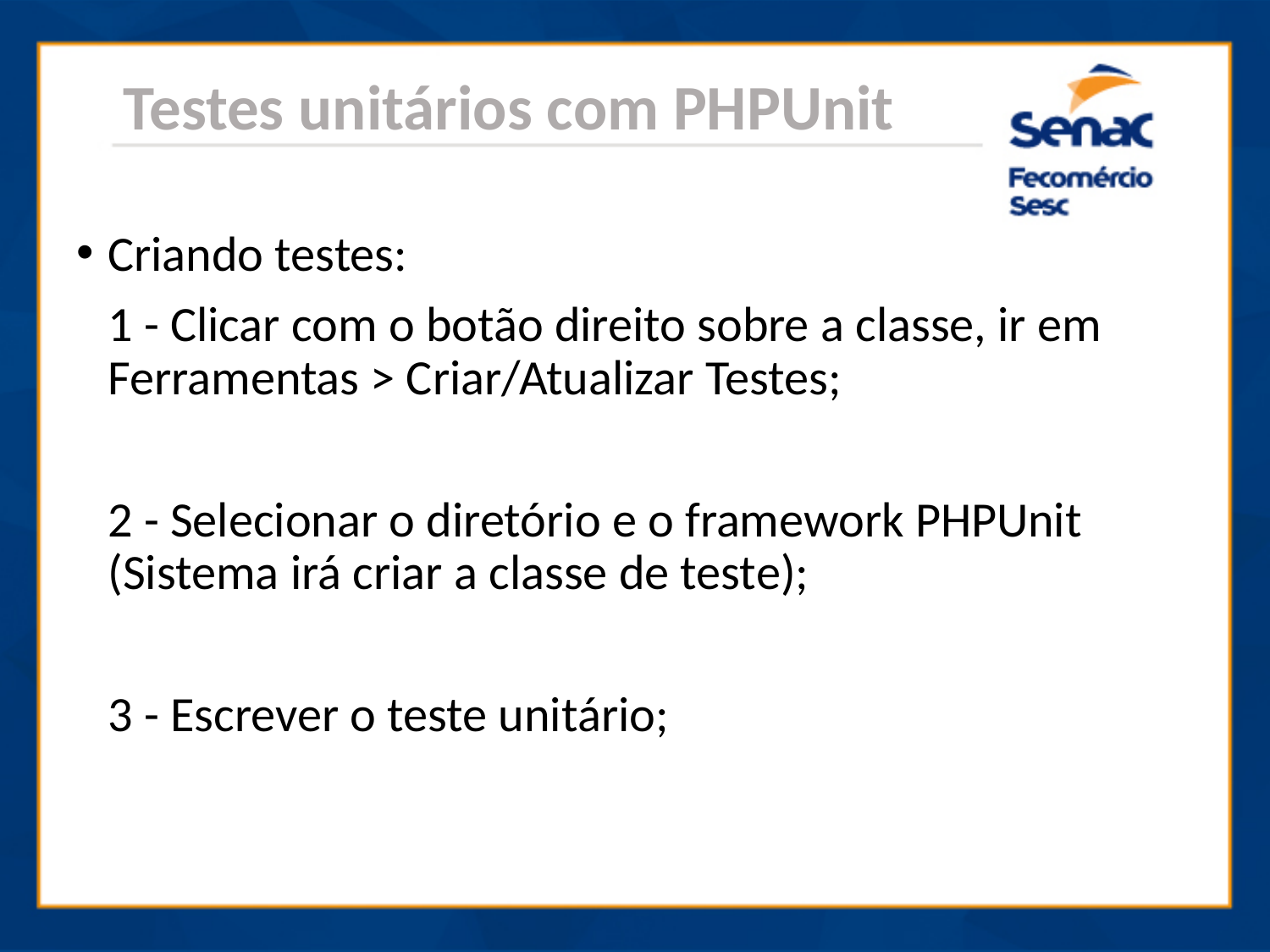

Testes unitários com PHPUnit
Criando testes:
	1 - Clicar com o botão direito sobre a classe, ir em Ferramentas > Criar/Atualizar Testes;

	2 - Selecionar o diretório e o framework PHPUnit (Sistema irá criar a classe de teste);

	3 - Escrever o teste unitário;